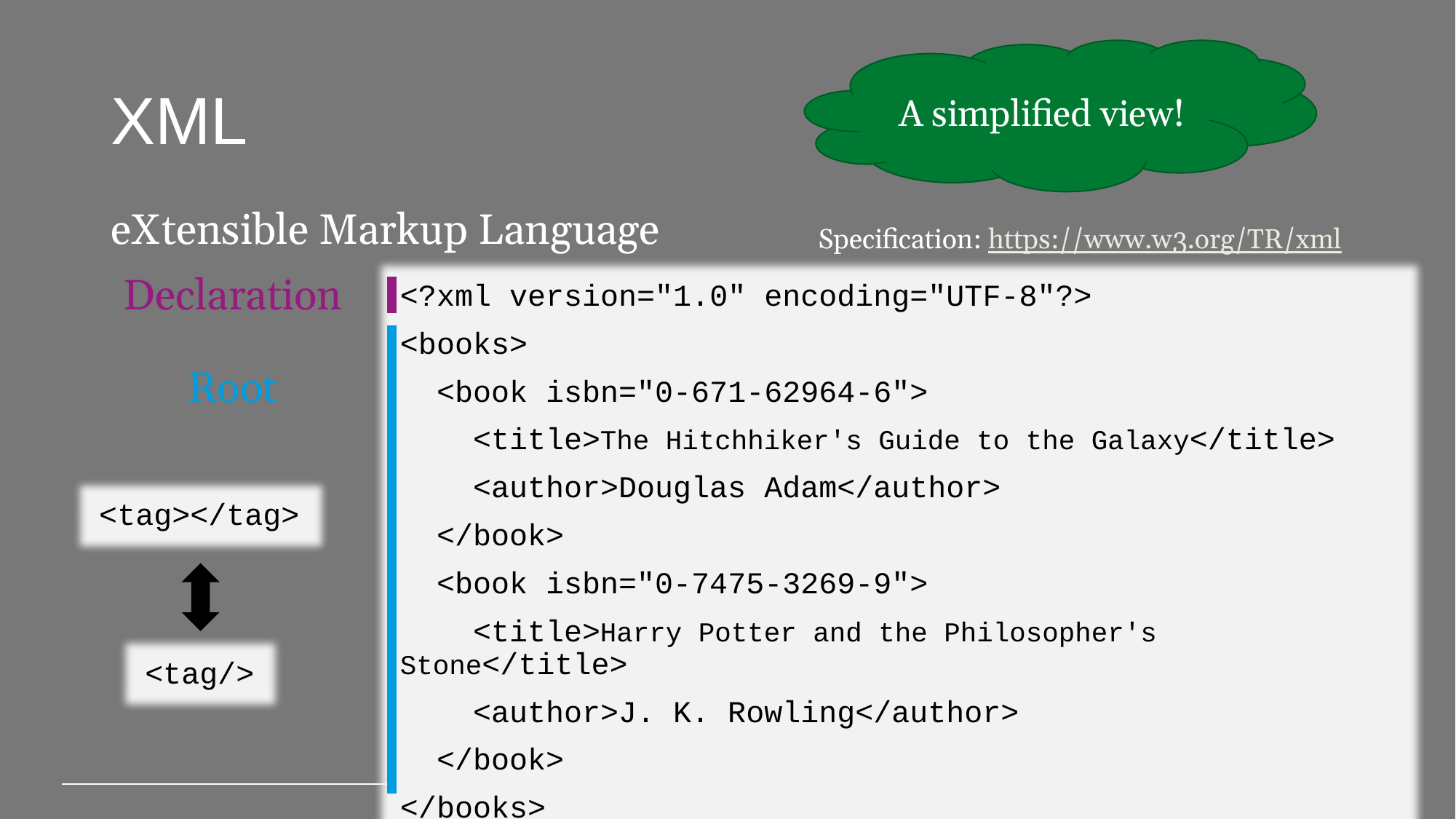

A simplified view!
# XML
eXtensible Markup Language
Specification: https://www.w3.org/TR/xml
Declaration
<?xml version="1.0" encoding="UTF-8"?>
<books>
  <book isbn="0-671-62964-6">
    <title>The Hitchhiker's Guide to the Galaxy</title>
    <author>Douglas Adam</author>
  </book>
  <book isbn="0-7475-3269-9">
    <title>Harry Potter and the Philosopher's Stone</title>
    <author>J. K. Rowling</author>
  </book>
</books>
Root
<tag></tag>

<tag/>